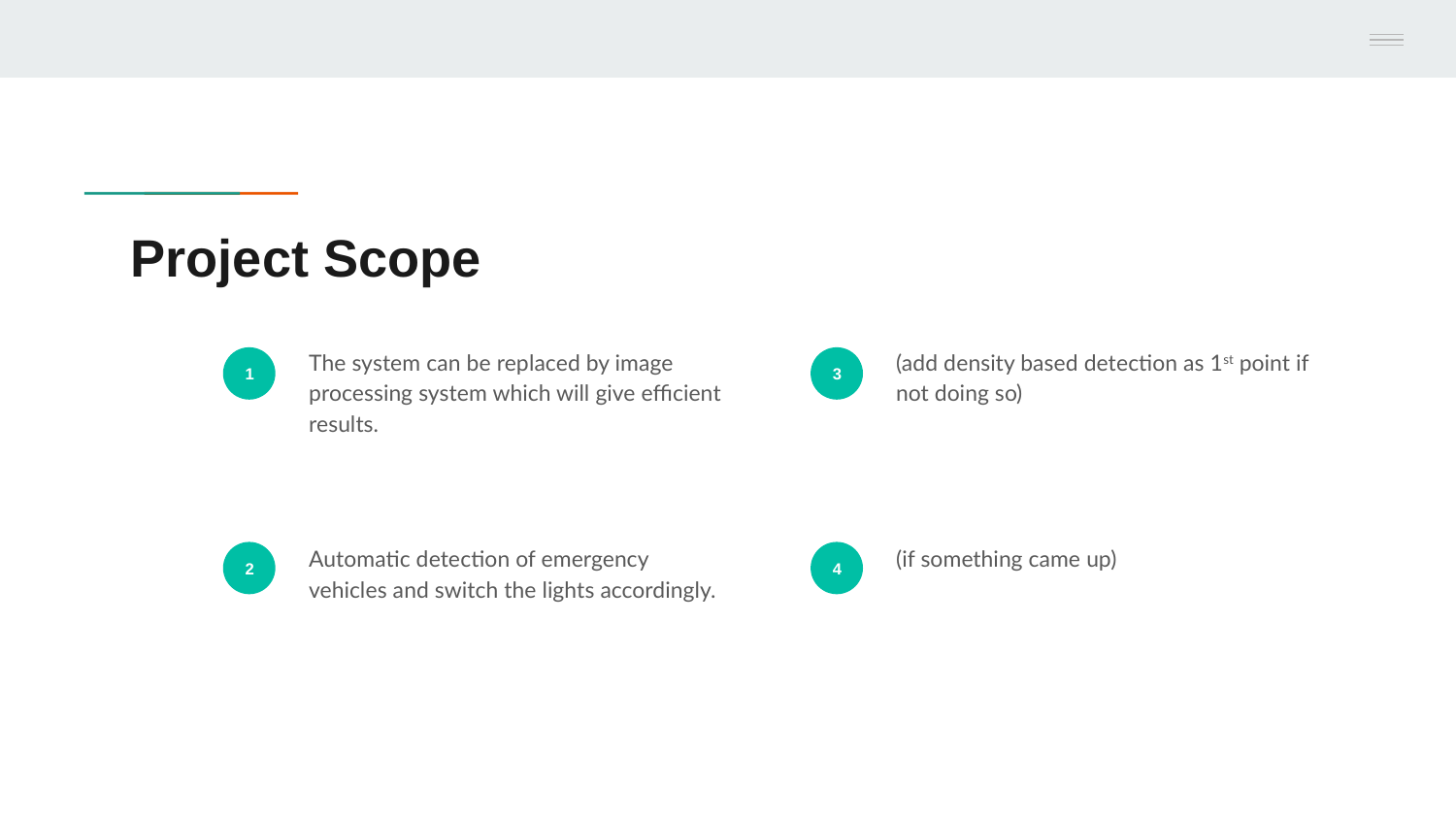

# Project Scope
The system can be replaced by image processing system which will give efficient results.
(add density based detection as 1st point if not doing so)
1
3
Automatic detection of emergency vehicles and switch the lights accordingly.
(if something came up)
2
4